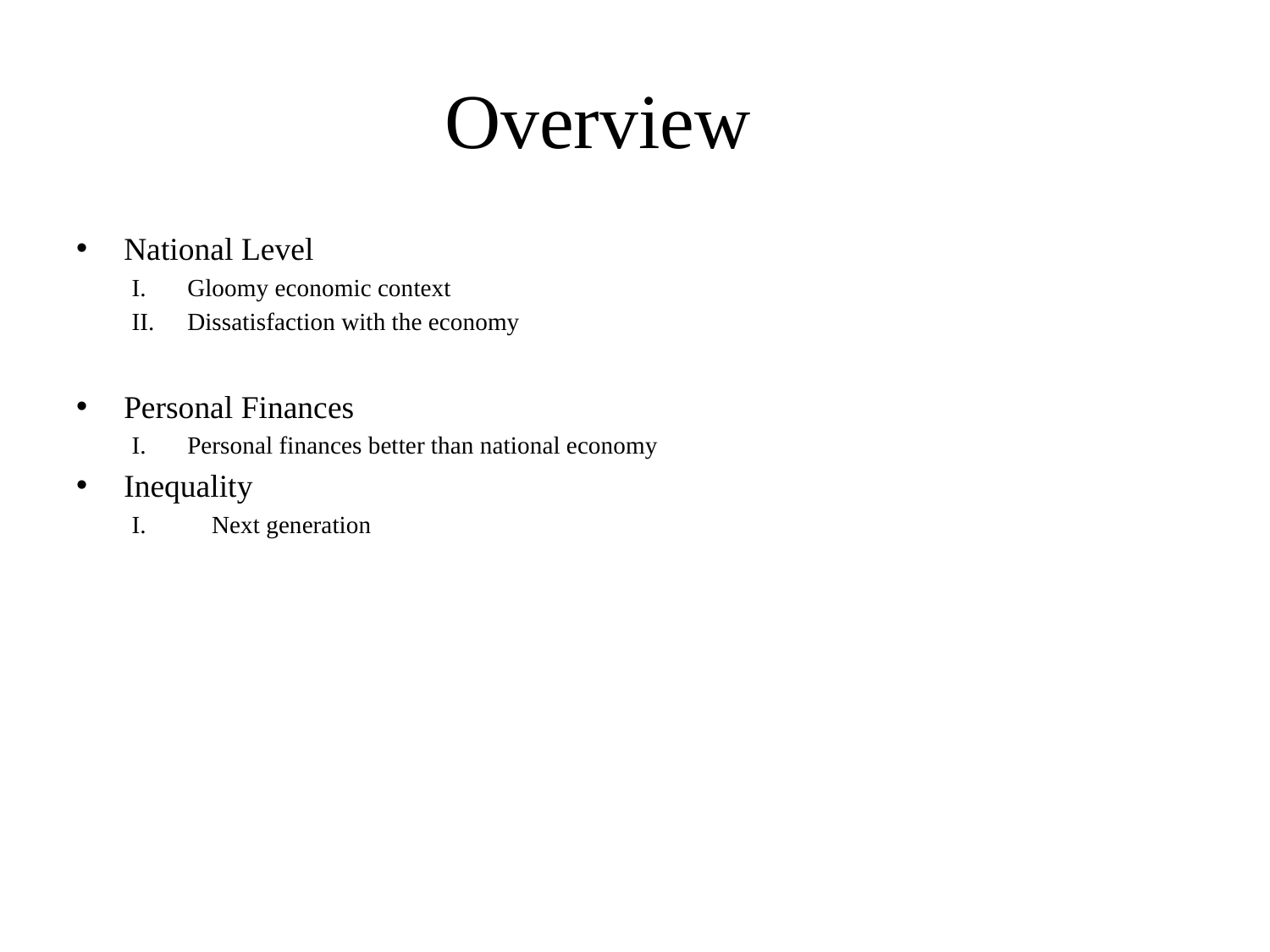

# Overview
National Level
Gloomy economic context
Dissatisfaction with the economy

Personal Finances
Personal finances better than national economy
Inequality
    Next generation